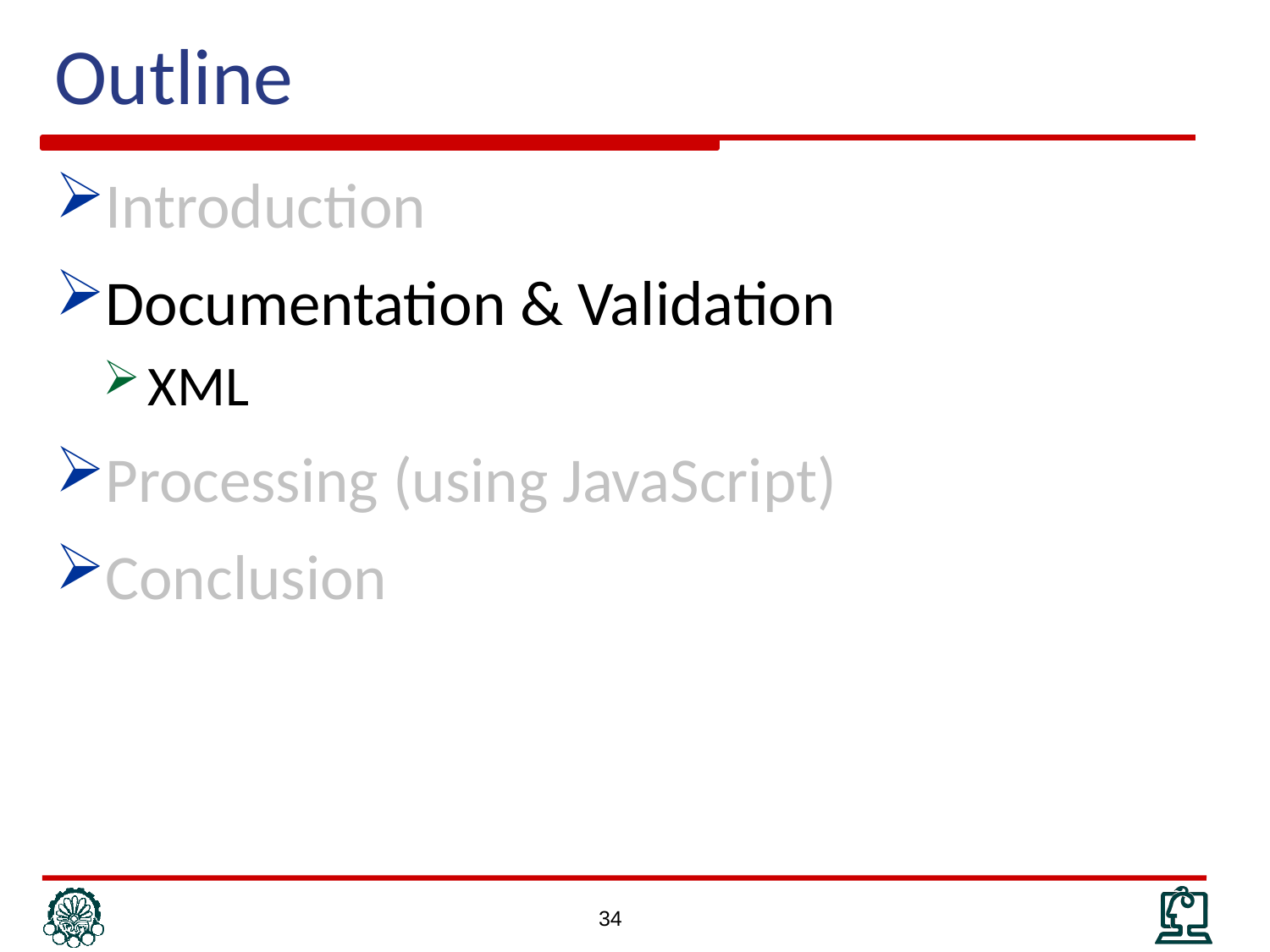

Outline
Introduction
Documentation & Validation
XML
Processing (using JavaScript)
Conclusion
34